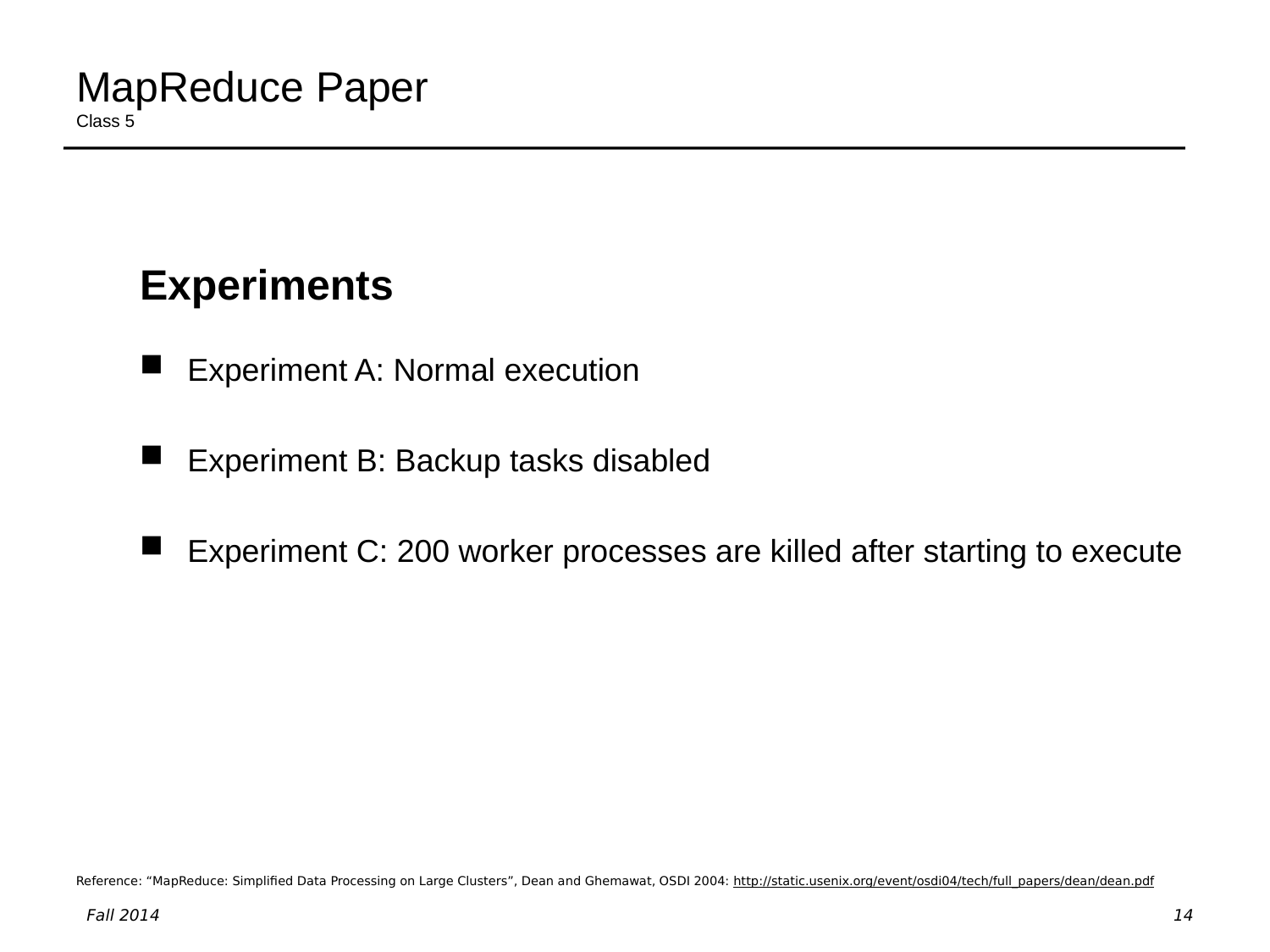

# MapReduce Paper Class 5

Experiments

Experiment A: Normal execution

Experiment B: Backup tasks disabled

Experiment C: 200 worker processes are killed after starting to execute

Reference: “MapReduce: Simplified Data Processing on Large Clusters”, Dean and Ghemawat, OSDI 2004: http://static.usenix.org/event/osdi04/tech/full_papers/dean/dean.pdf
14